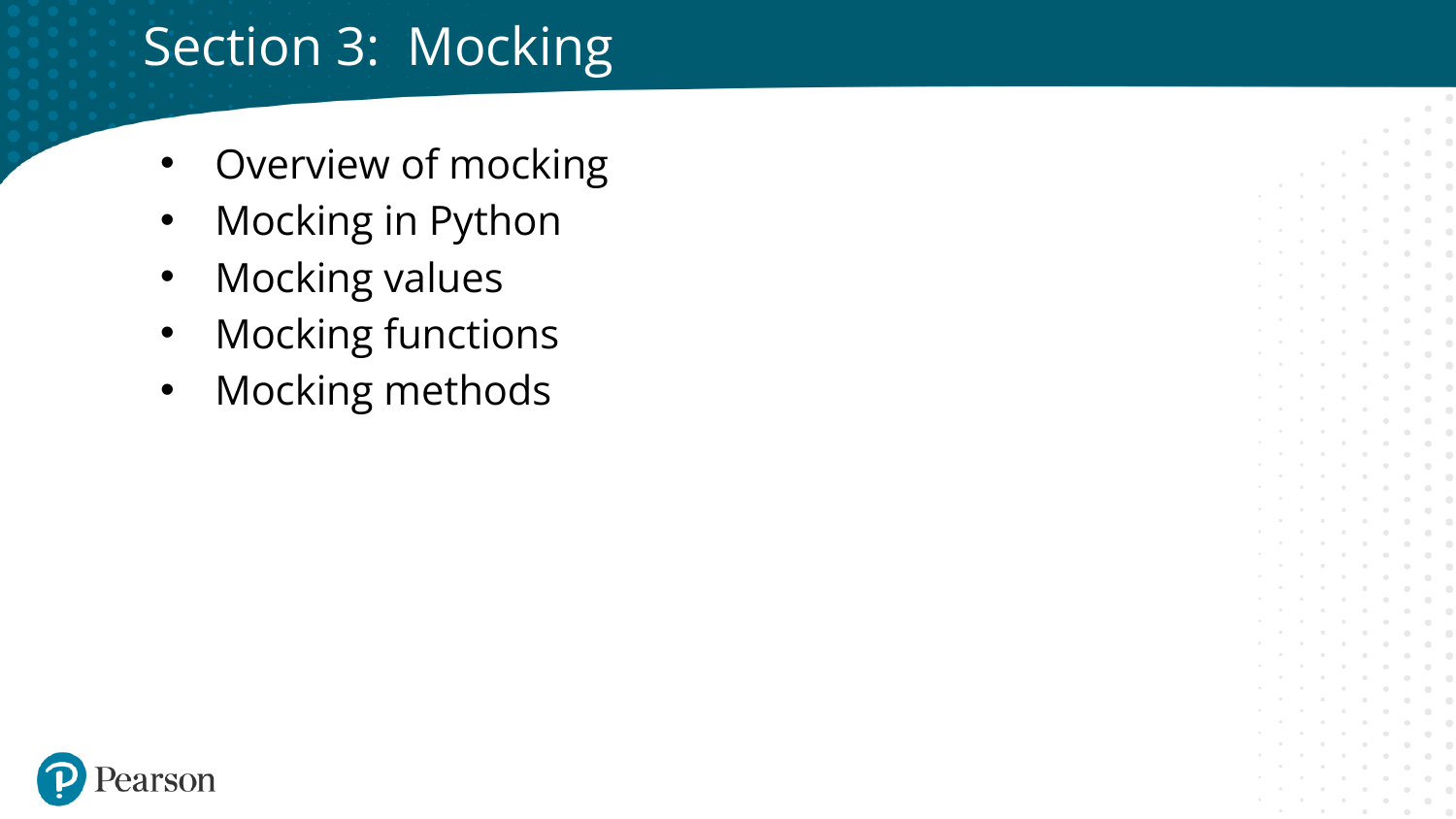

# Section 3:  Mocking
Overview of mocking
Mocking in Python
Mocking values
Mocking functions
Mocking methods